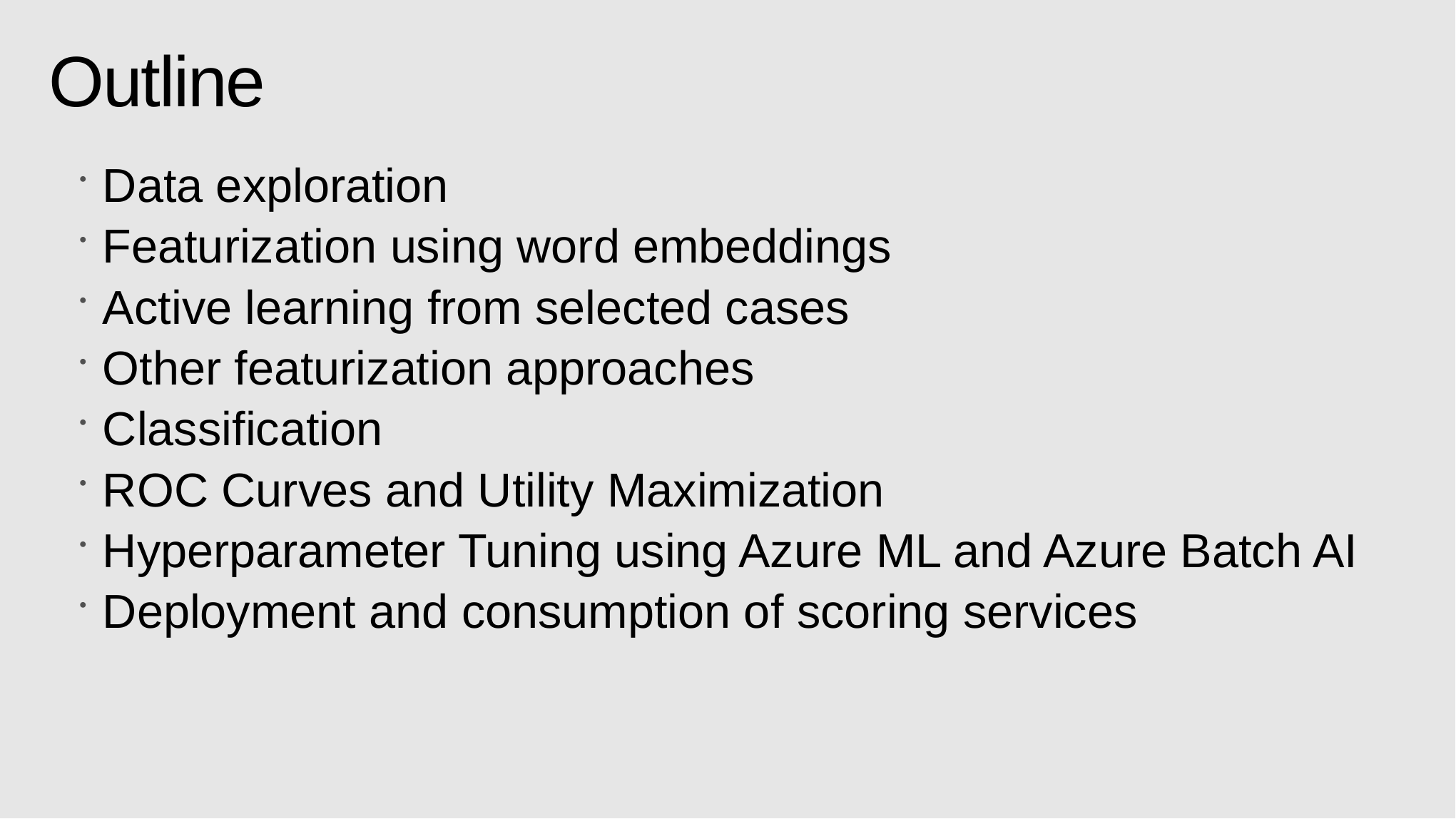

# Outline
Data exploration
Featurization using word embeddings
Active learning from selected cases
Other featurization approaches
Classification
ROC Curves and Utility Maximization
Hyperparameter Tuning using Azure ML and Azure Batch AI
Deployment and consumption of scoring services